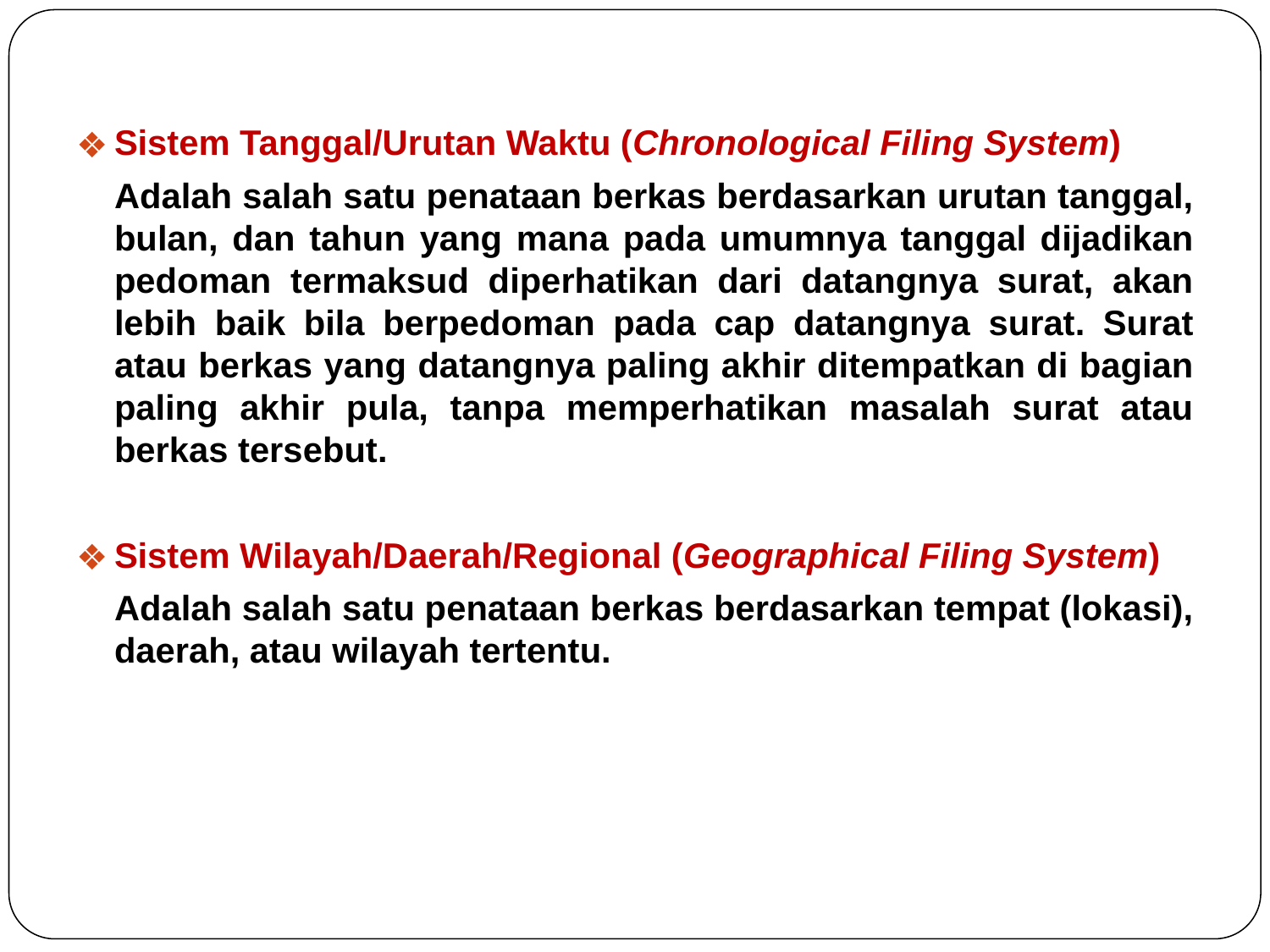

Sistem Tanggal/Urutan Waktu (Chronological Filing System)
	Adalah salah satu penataan berkas berdasarkan urutan tanggal, bulan, dan tahun yang mana pada umumnya tanggal dijadikan pedoman termaksud diperhatikan dari datangnya surat, akan lebih baik bila berpedoman pada cap datangnya surat. Surat atau berkas yang datangnya paling akhir ditempatkan di bagian paling akhir pula, tanpa memperhatikan masalah surat atau berkas tersebut.

Sistem Wilayah/Daerah/Regional (Geographical Filing System)
	Adalah salah satu penataan berkas berdasarkan tempat (lokasi), daerah, atau wilayah tertentu.